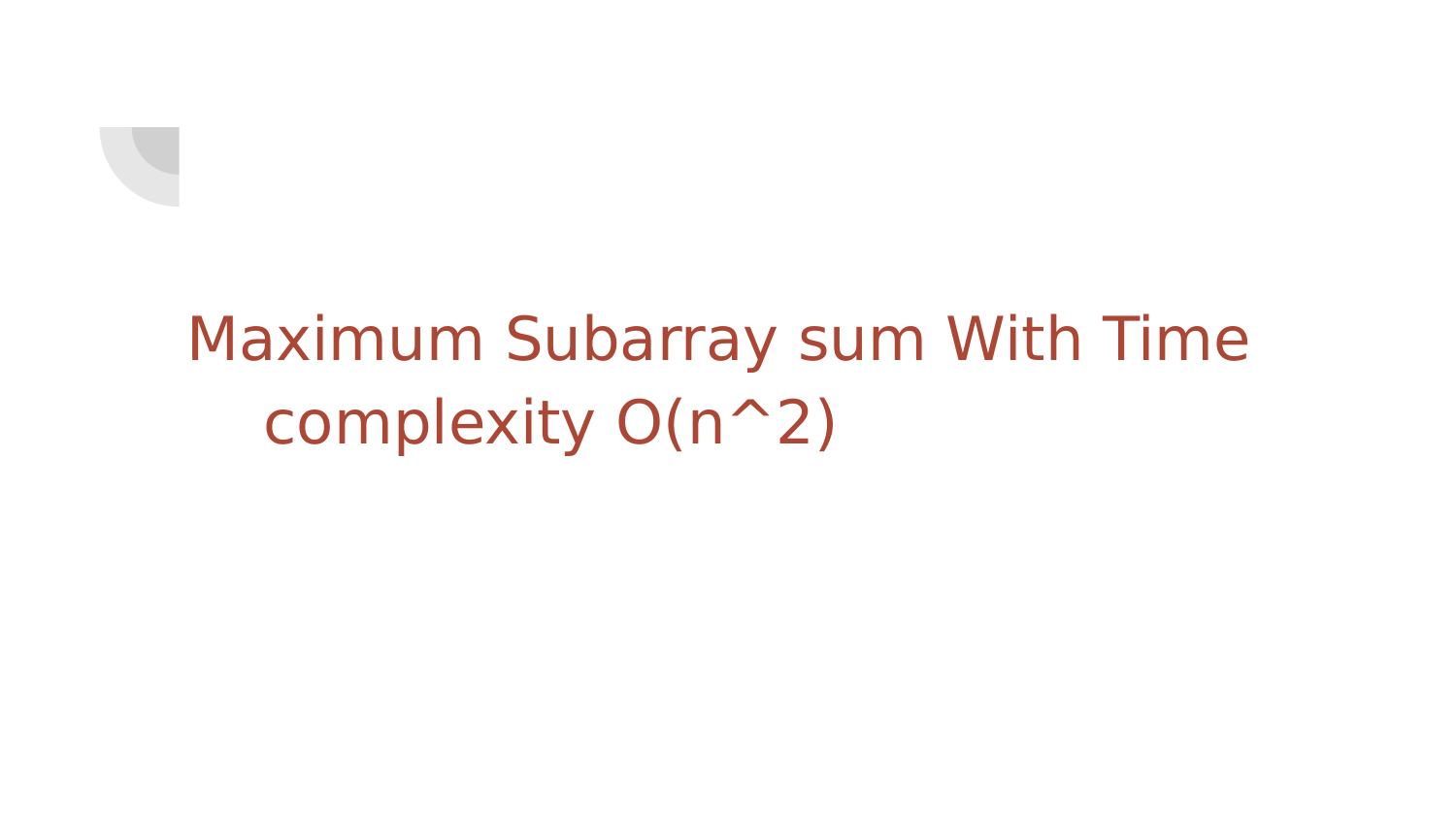

Maximum Subarray sum With Time            complexity O(n^2)